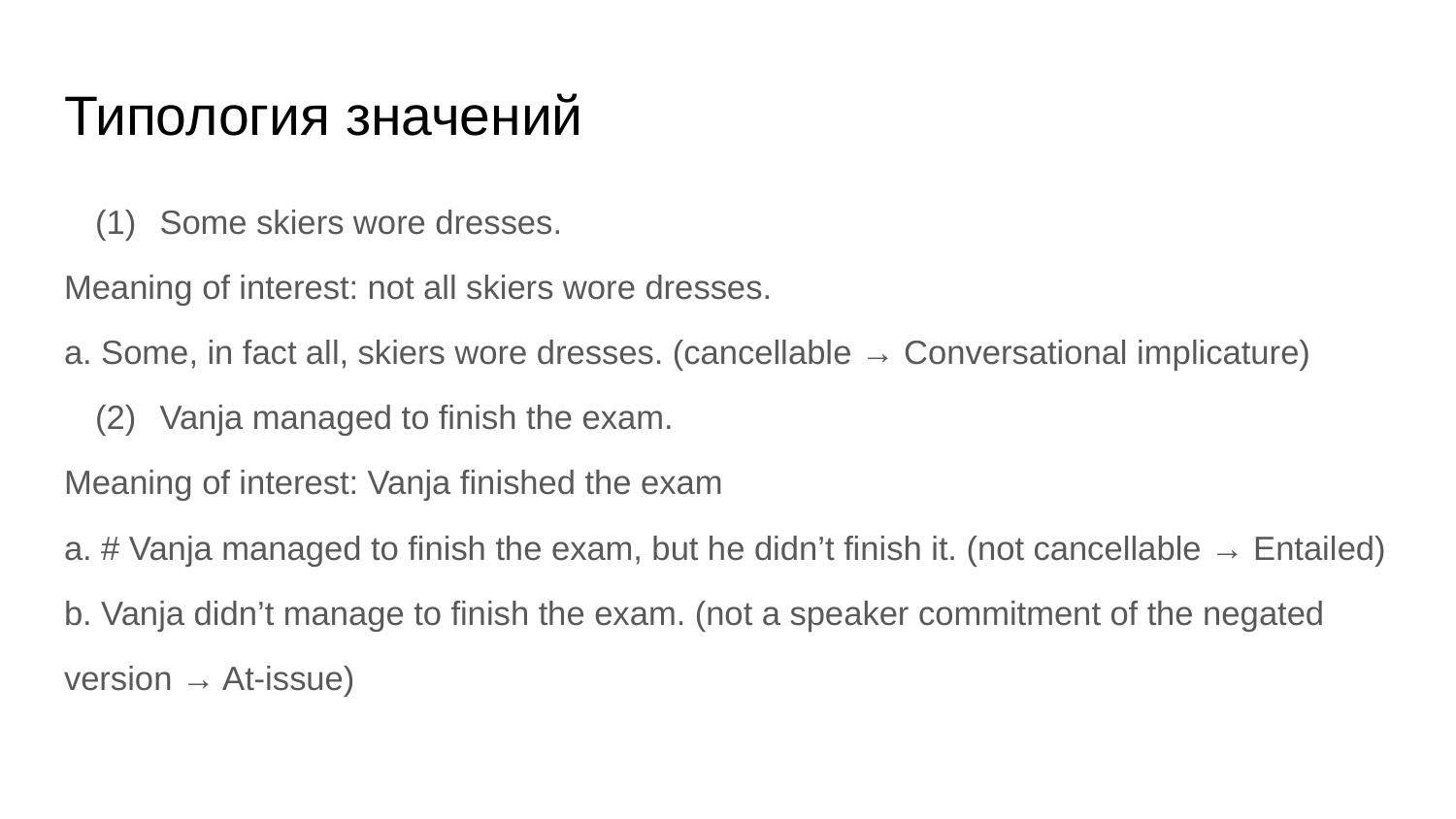

# Типология значений
Some skiers wore dresses.
Meaning of interest: not all skiers wore dresses.
a. Some, in fact all, skiers wore dresses. (cancellable → Conversational implicature)
Vanja managed to finish the exam.
Meaning of interest: Vanja finished the exam
a. # Vanja managed to finish the exam, but he didn’t finish it. (not cancellable → Entailed)
b. Vanja didn’t manage to finish the exam. (not a speaker commitment of the negated
version → At-issue)